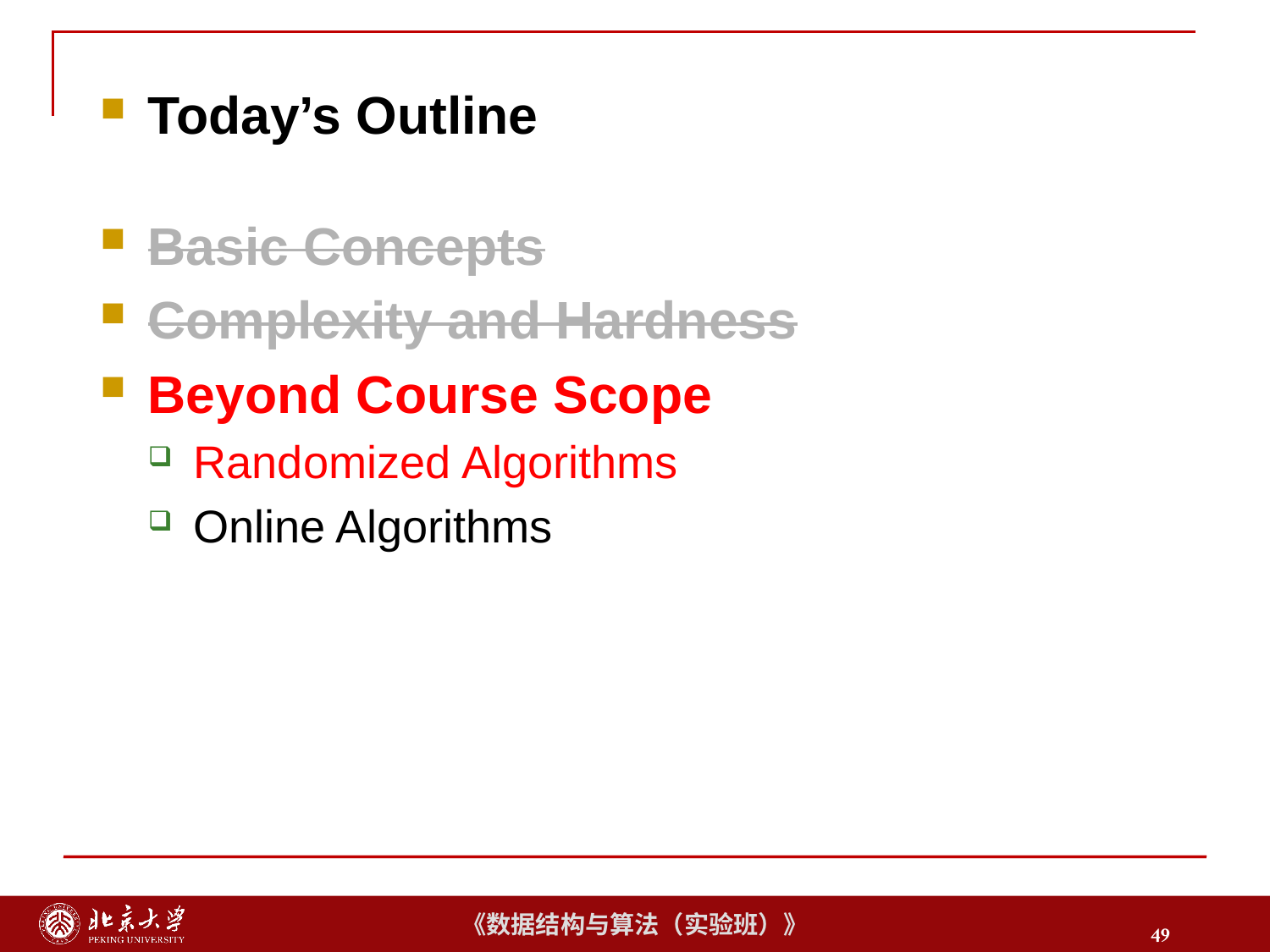

Basic Concepts
Complexity and Hardness
Beyond Course Scope
Randomized Algorithms
Online Algorithms
Today’s Outline
49